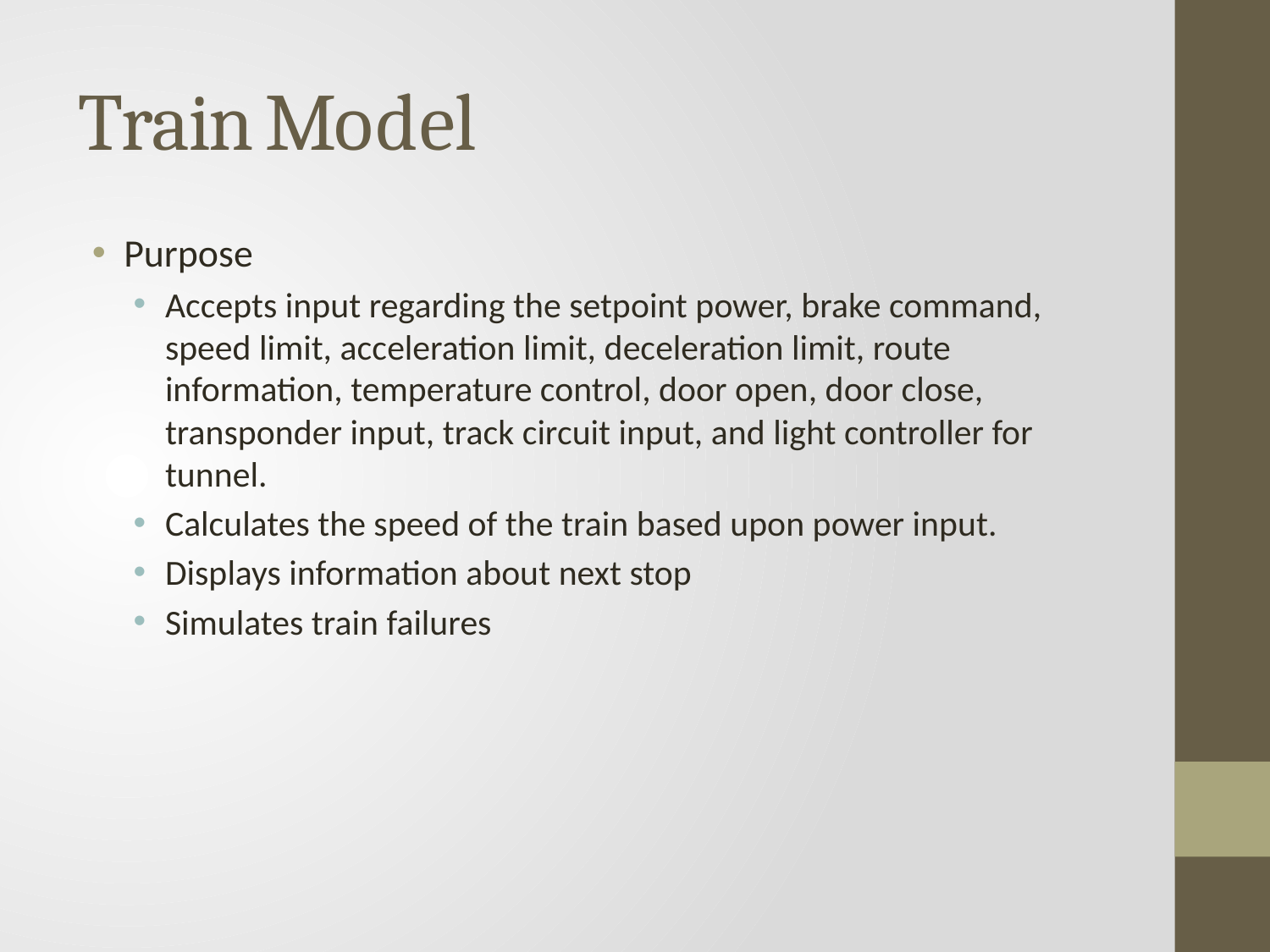

# Train Model
Purpose
Accepts input regarding the setpoint power, brake command, speed limit, acceleration limit, deceleration limit, route information, temperature control, door open, door close, transponder input, track circuit input, and light controller for tunnel.
Calculates the speed of the train based upon power input.
Displays information about next stop
Simulates train failures